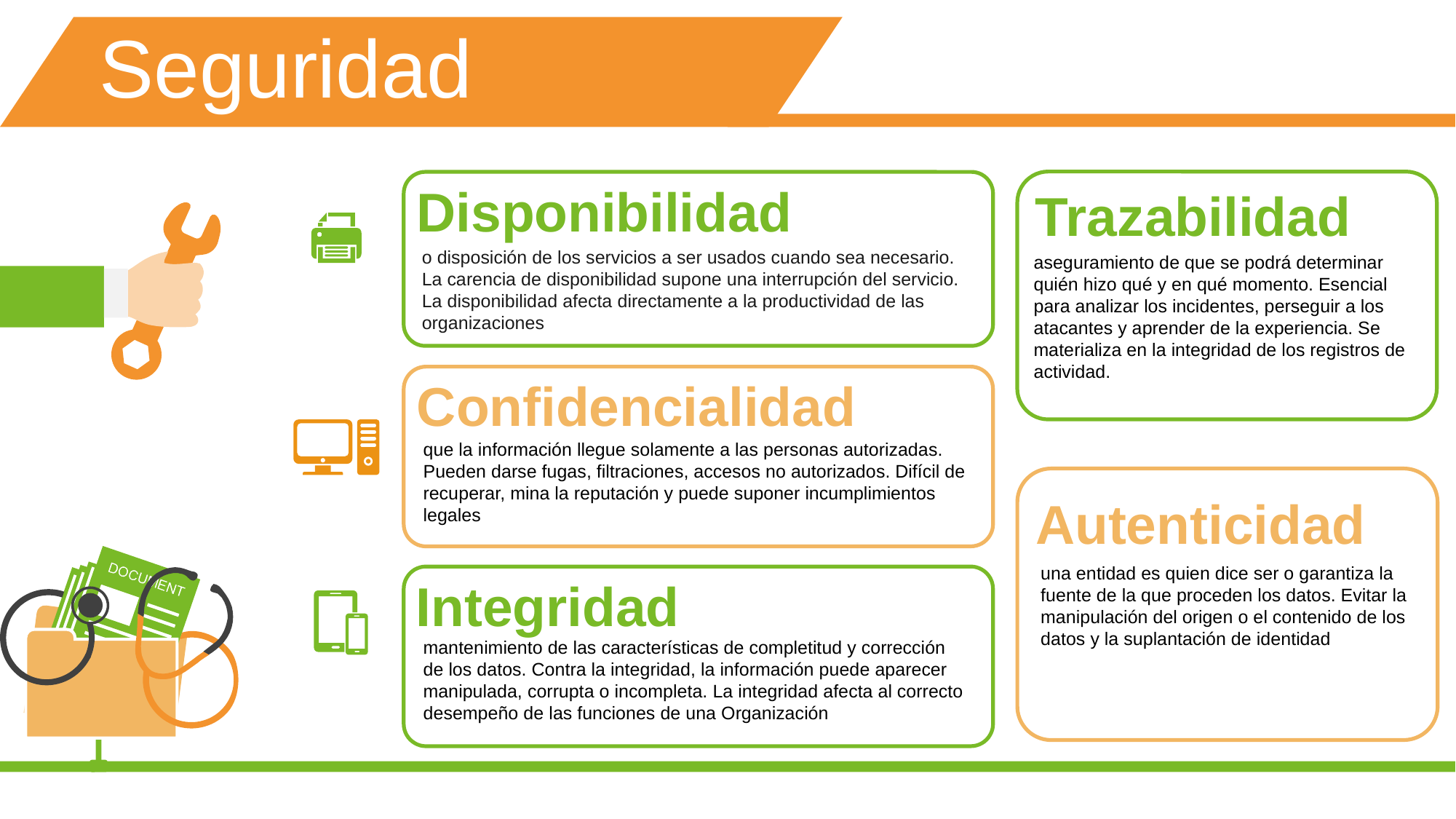

Seguridad

Disponibilidad
Trazabilidad

o disposición de los servicios a ser usados cuando sea necesario. La carencia de disponibilidad supone una interrupción del servicio. La disponibilidad afecta directamente a la productividad de las organizaciones
aseguramiento de que se podrá determinar quién hizo qué y en qué momento. Esencial para analizar los incidentes, perseguir a los atacantes y aprender de la experiencia. Se materializa en la integridad de los registros de actividad.
Confidencialidad

que la información llegue solamente a las personas autorizadas. Pueden darse fugas, filtraciones, accesos no autorizados. Difícil de recuperar, mina la reputación y puede suponer incumplimientos legales

Autenticidad

una entidad es quien dice ser o garantiza la fuente de la que proceden los datos. Evitar la manipulación del origen o el contenido de los datos y la suplantación de identidad
Integridad

mantenimiento de las características de completitud y corrección de los datos. Contra la integridad, la información puede aparecer manipulada, corrupta o incompleta. La integridad afecta al correcto desempeño de las funciones de una Organización